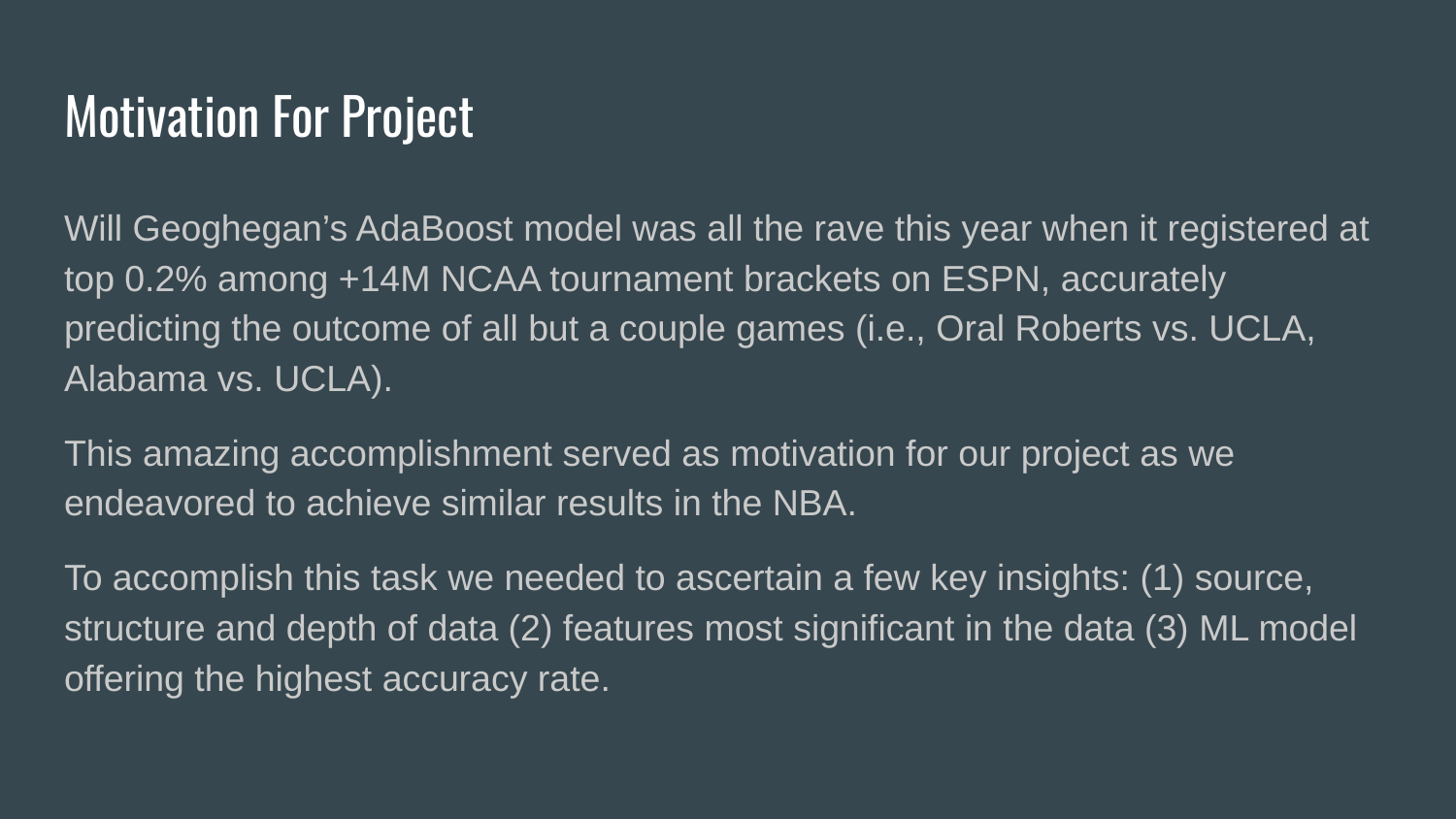

# Motivation For Project
Will Geoghegan’s AdaBoost model was all the rave this year when it registered at top 0.2% among +14M NCAA tournament brackets on ESPN, accurately predicting the outcome of all but a couple games (i.e., Oral Roberts vs. UCLA, Alabama vs. UCLA).
This amazing accomplishment served as motivation for our project as we endeavored to achieve similar results in the NBA.
To accomplish this task we needed to ascertain a few key insights: (1) source, structure and depth of data (2) features most significant in the data (3) ML model offering the highest accuracy rate.